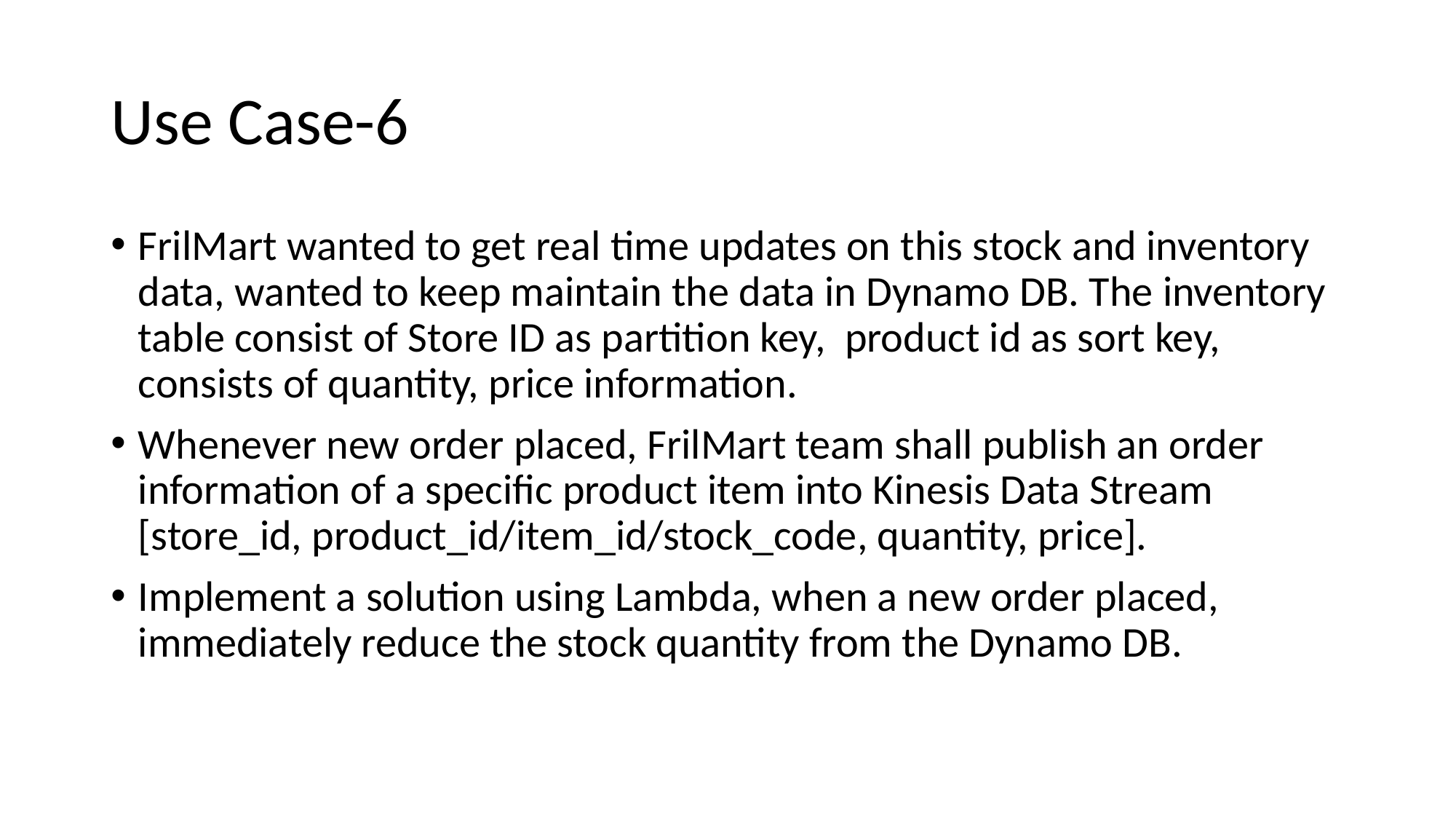

# Use Case-6
FrilMart wanted to get real time updates on this stock and inventory data, wanted to keep maintain the data in Dynamo DB. The inventory table consist of Store ID as partition key,  product id as sort key, consists of quantity, price information.
Whenever new order placed, FrilMart team shall publish an order information of a specific product item into Kinesis Data Stream [store_id, product_id/item_id/stock_code, quantity, price].
Implement a solution using Lambda, when a new order placed, immediately reduce the stock quantity from the Dynamo DB.